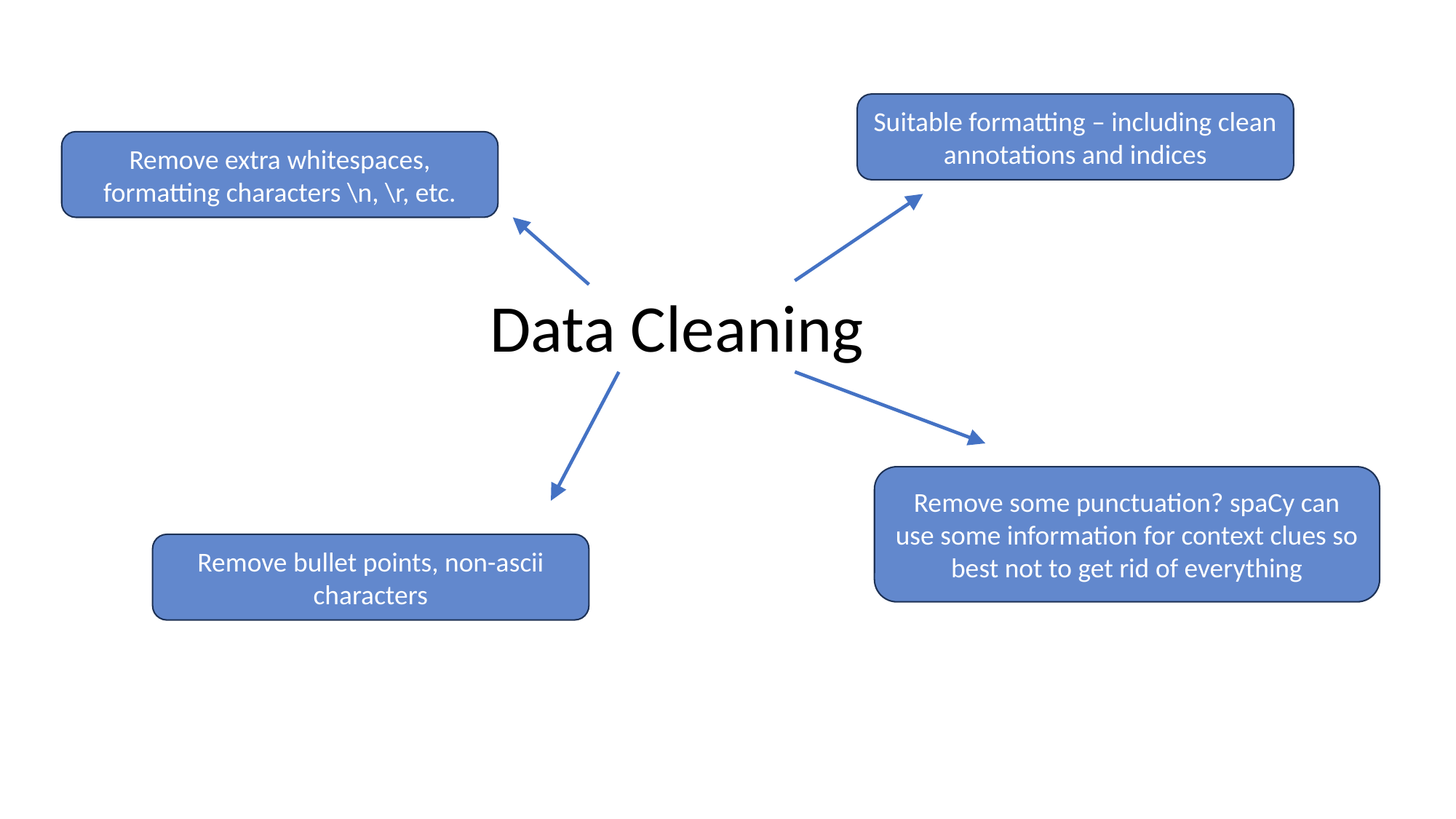

Suitable formatting – including clean annotations and indices
Remove extra whitespaces, formatting characters \n, \r, etc.
# Data Cleaning
Remove some punctuation? spaCy can use some information for context clues so best not to get rid of everything
Remove bullet points, non-ascii characters